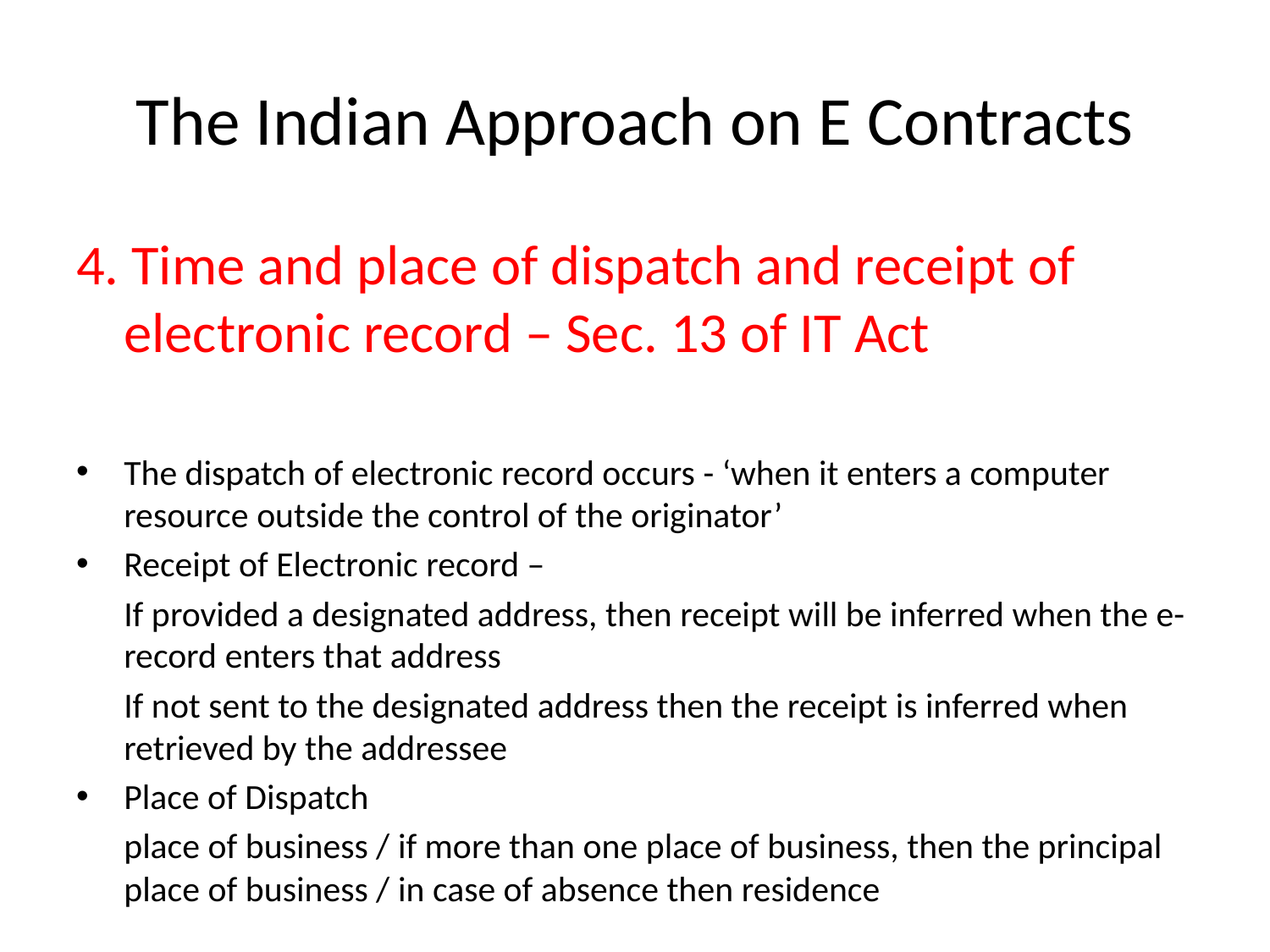

# The Indian Approach on E Contracts
4. Time and place of dispatch and receipt of electronic record – Sec. 13 of IT Act

The dispatch of electronic record occurs - ‘when it enters a computer resource outside the control of the originator’
Receipt of Electronic record –
	If provided a designated address, then receipt will be inferred when the e-record enters that address
	If not sent to the designated address then the receipt is inferred when retrieved by the addressee
Place of Dispatch
	place of business / if more than one place of business, then the principal place of business / in case of absence then residence